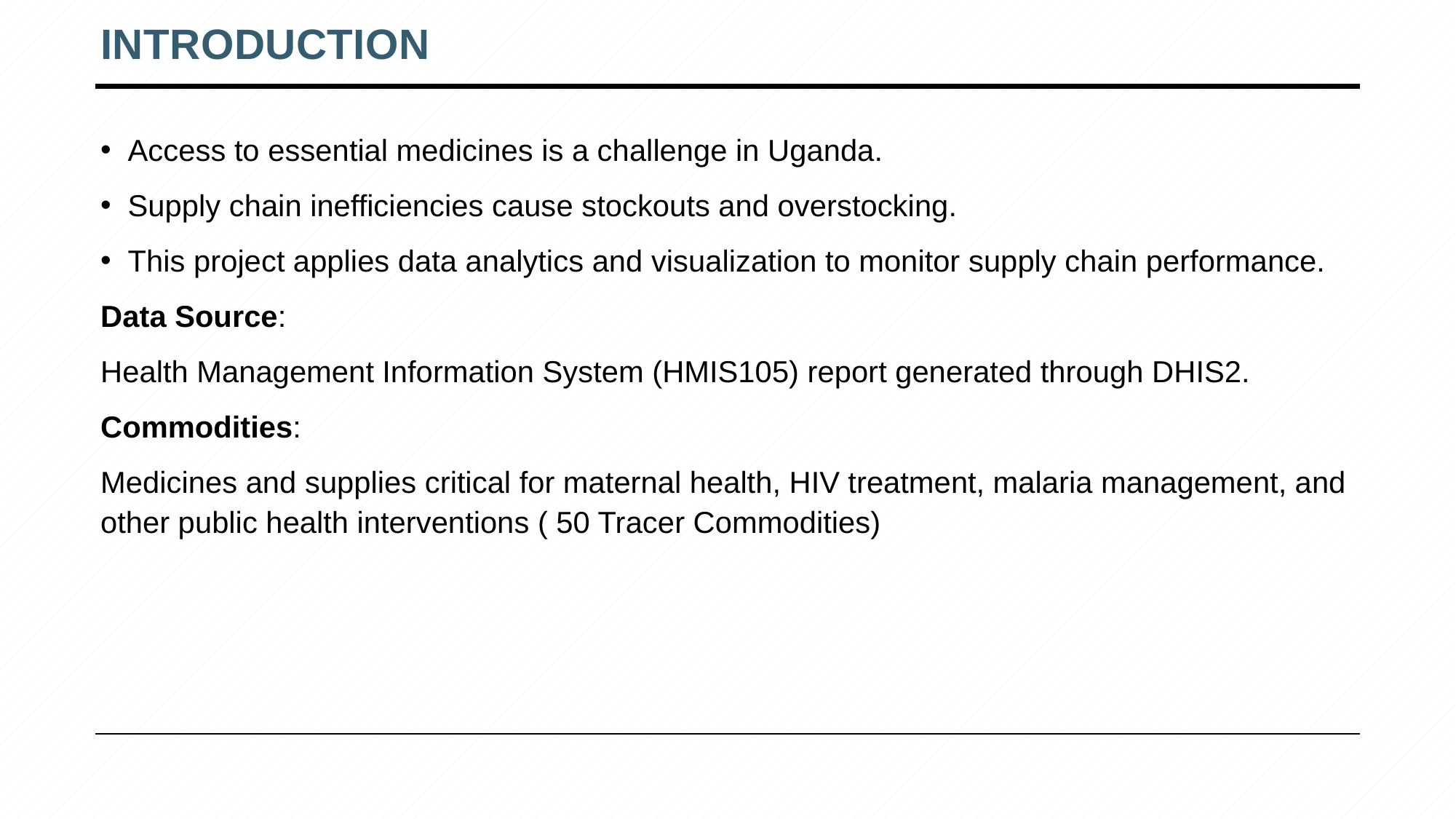

# Introduction
Access to essential medicines is a challenge in Uganda.
Supply chain inefficiencies cause stockouts and overstocking.
This project applies data analytics and visualization to monitor supply chain performance.
Data Source:
Health Management Information System (HMIS105) report generated through DHIS2.
Commodities:
Medicines and supplies critical for maternal health, HIV treatment, malaria management, and other public health interventions ( 50 Tracer Commodities)